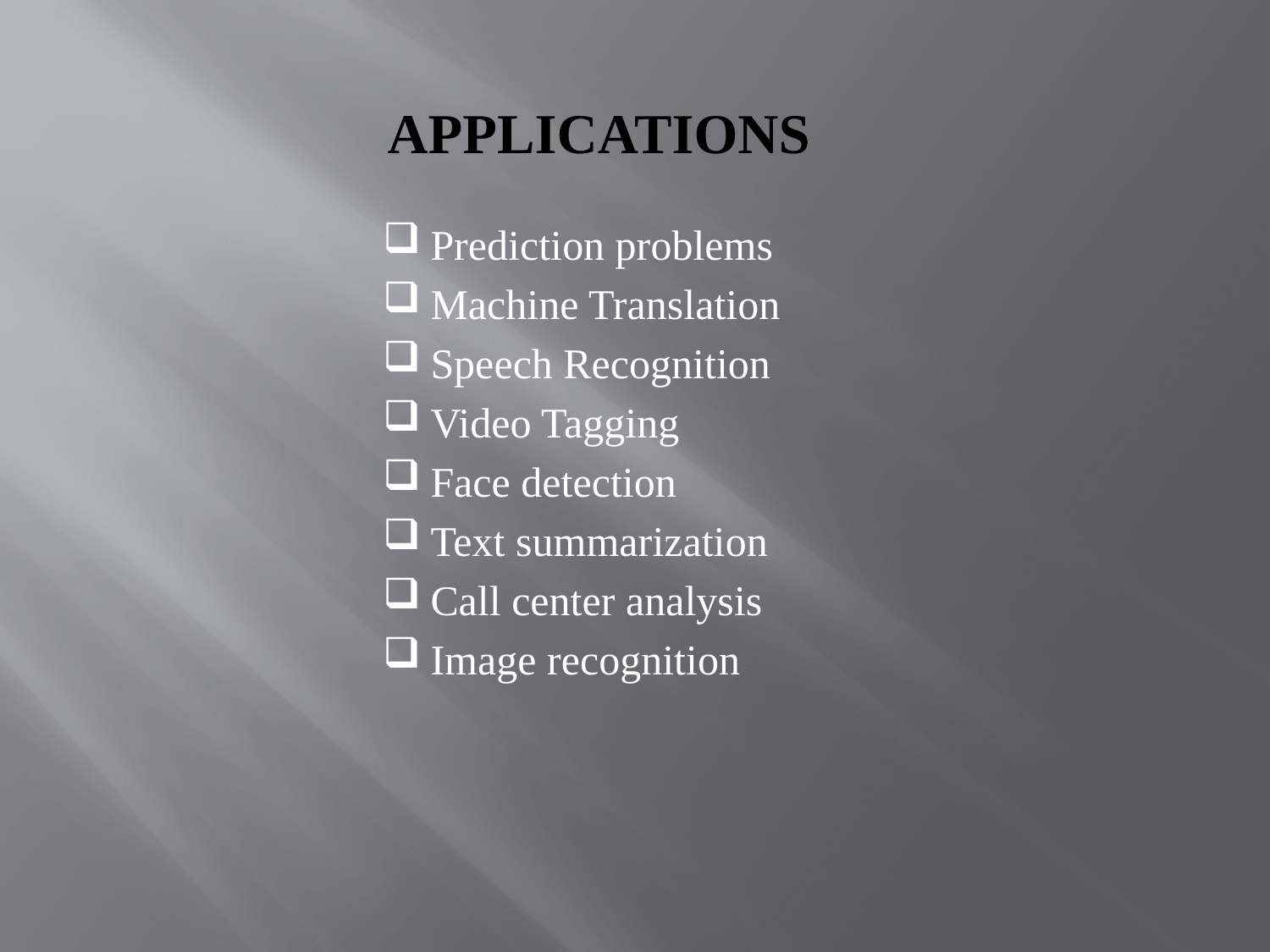

# APPLICATIONS
Prediction problems
Machine Translation
Speech Recognition
Video Tagging
Face detection
Text summarization
Call center analysis
Image recognition